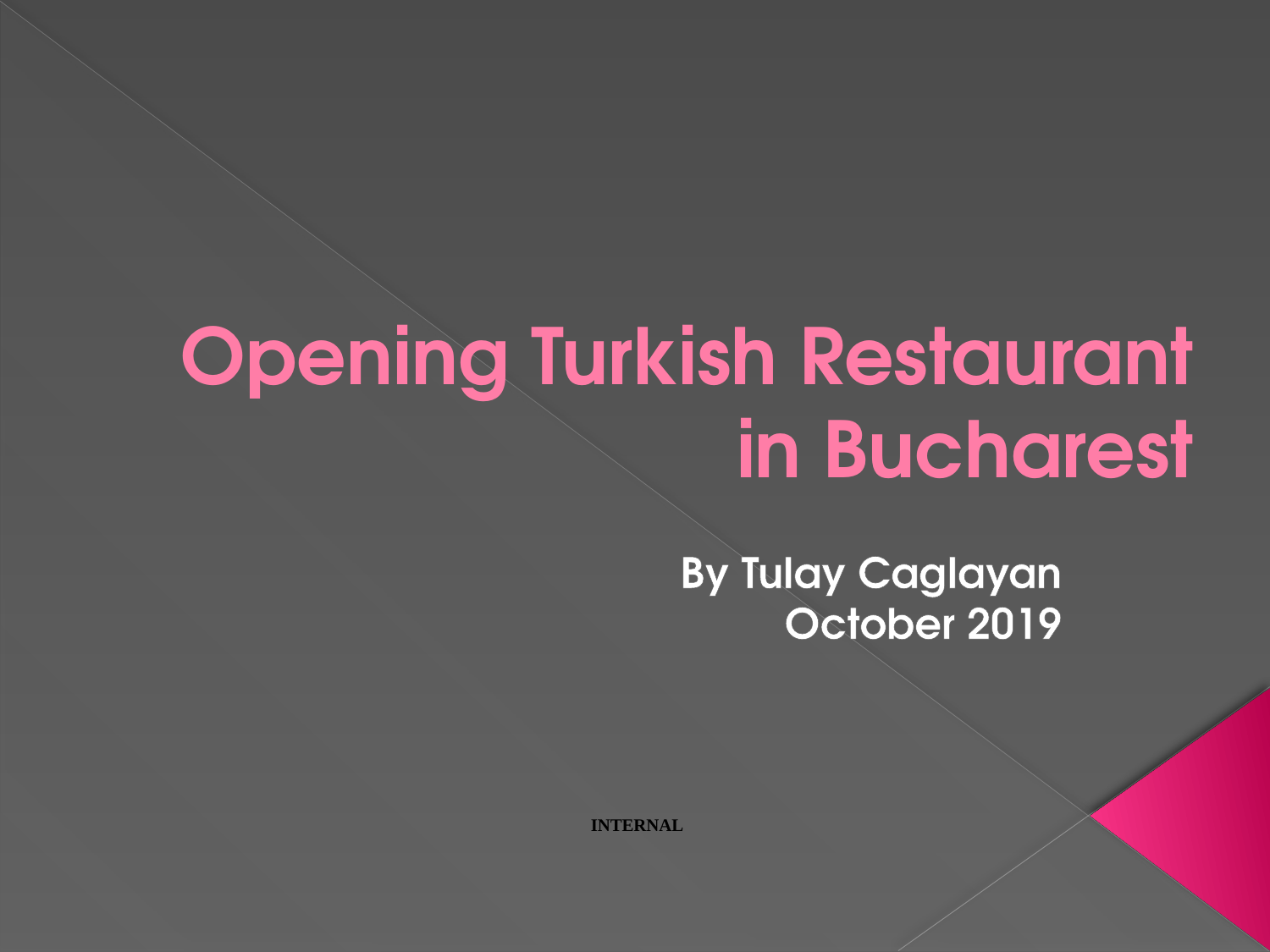

# Opening Turkish Restaurant in Bucharest
By Tulay Caglayan
October 2019
 INTERNAL